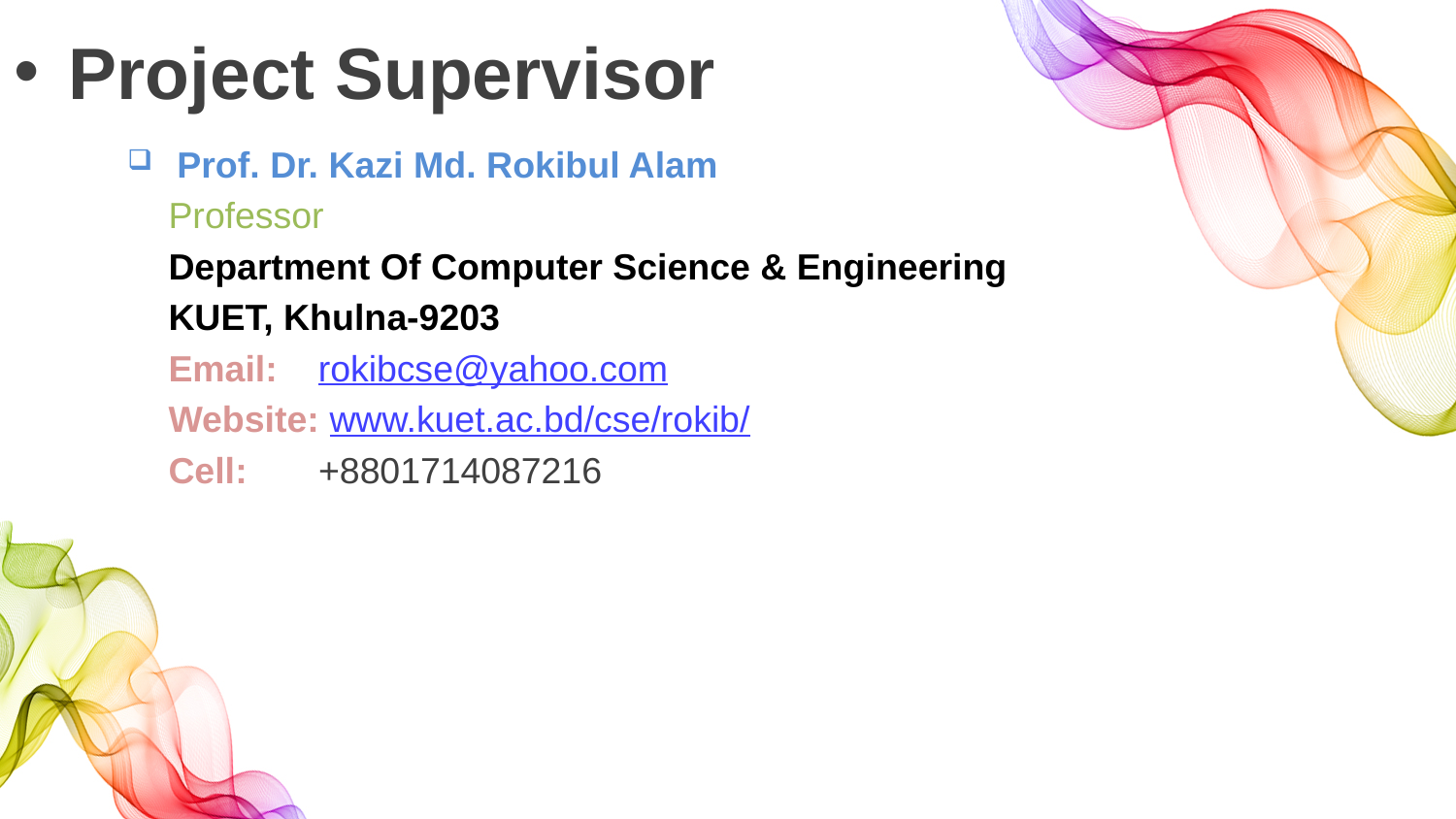

# Project Supervisor
   Prof. Dr. Kazi Md. Rokibul Alam
    Professor
    Department Of Computer Science & Engineering
    KUET, Khulna-9203
    Email:    rokibcse@yahoo.com
    Website: www.kuet.ac.bd/cse/rokib/
    Cell:       +8801714087216